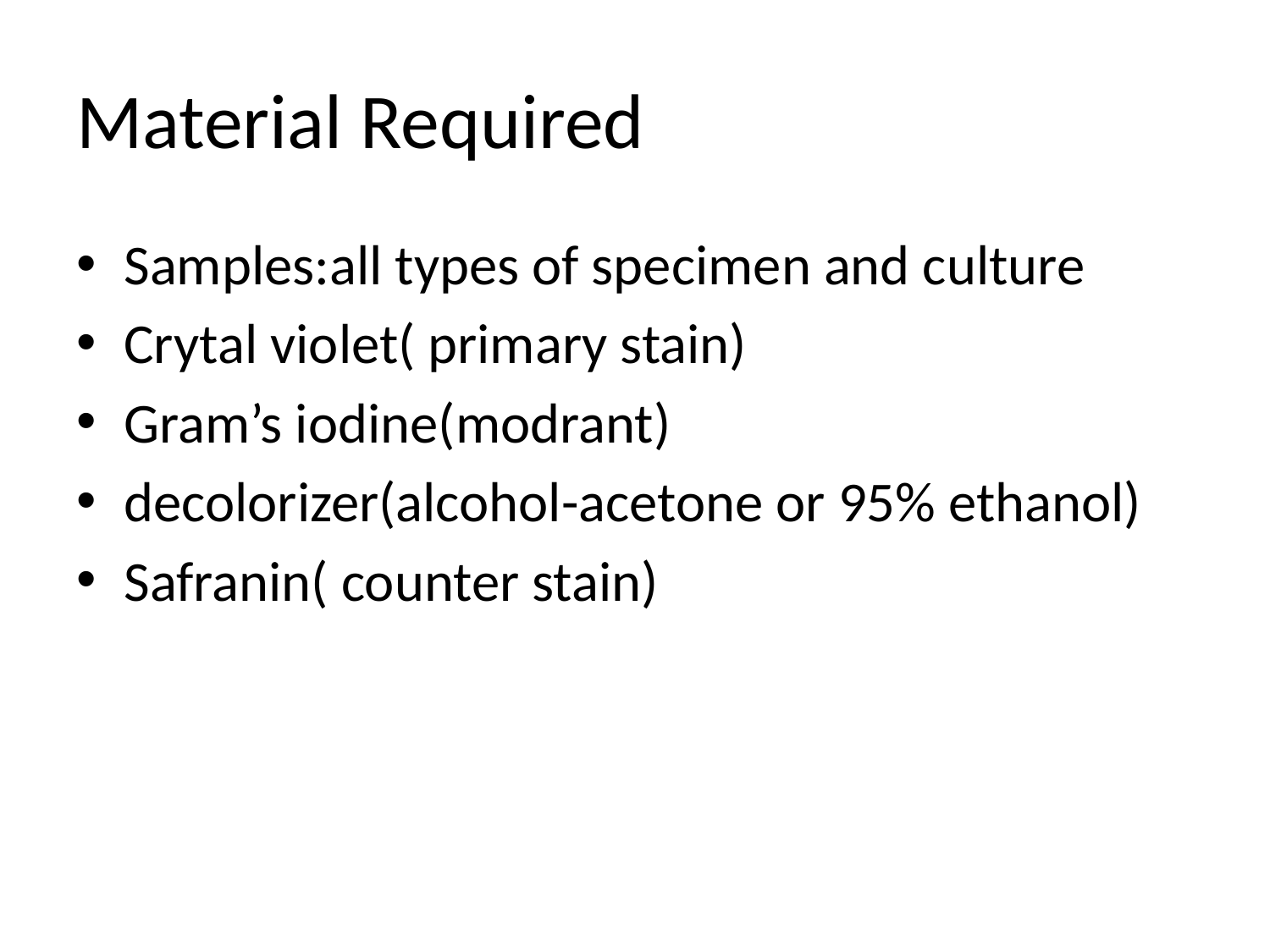

# Material Required
Samples:all types of specimen and culture
Crytal violet( primary stain)
Gram’s iodine(modrant)
decolorizer(alcohol-acetone or 95% ethanol)
Safranin( counter stain)